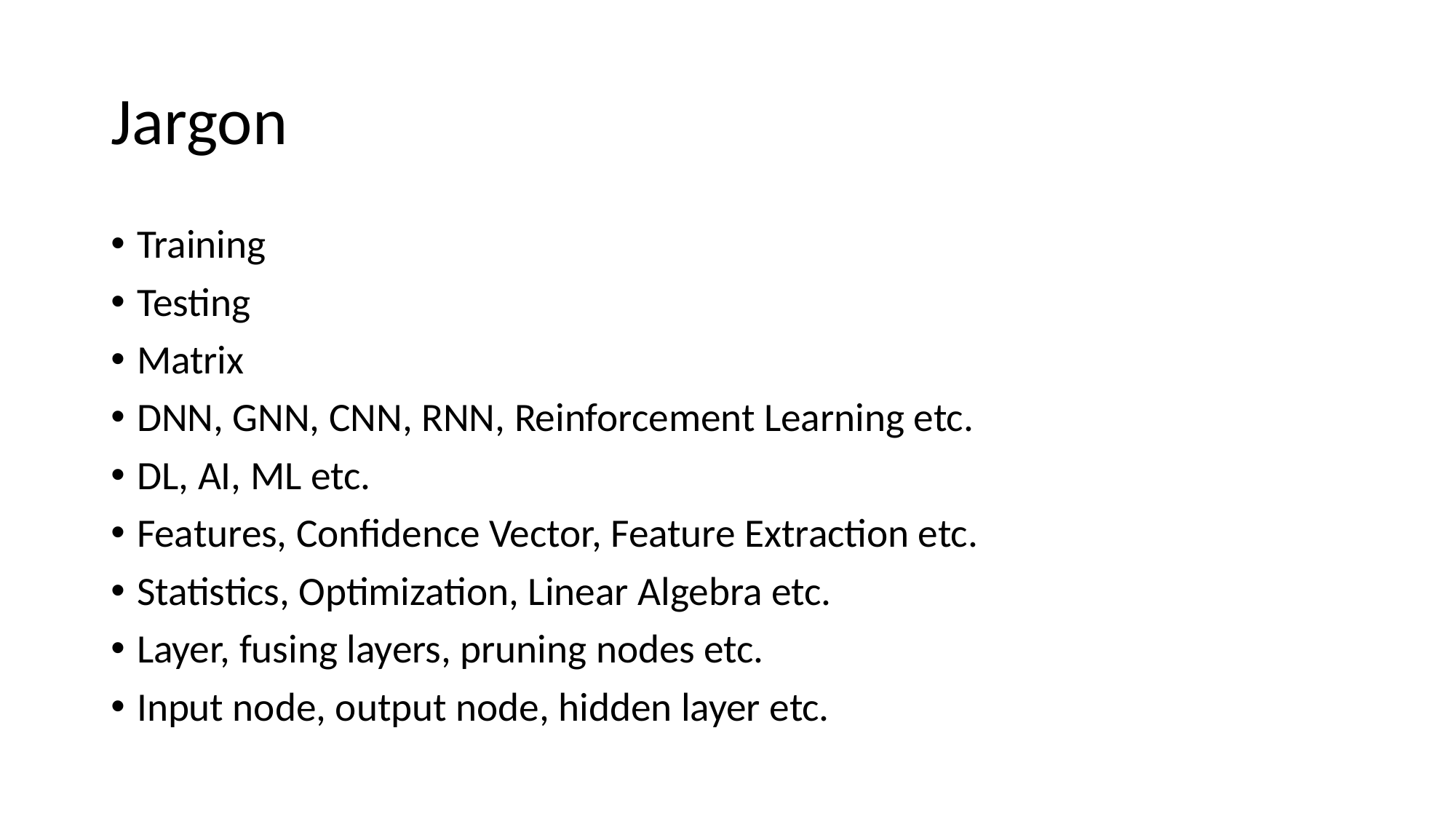

# Jargon
Training
Testing
Matrix
DNN, GNN, CNN, RNN, Reinforcement Learning etc.
DL, AI, ML etc.
Features, Confidence Vector, Feature Extraction etc.
Statistics, Optimization, Linear Algebra etc.
Layer, fusing layers, pruning nodes etc.
Input node, output node, hidden layer etc.